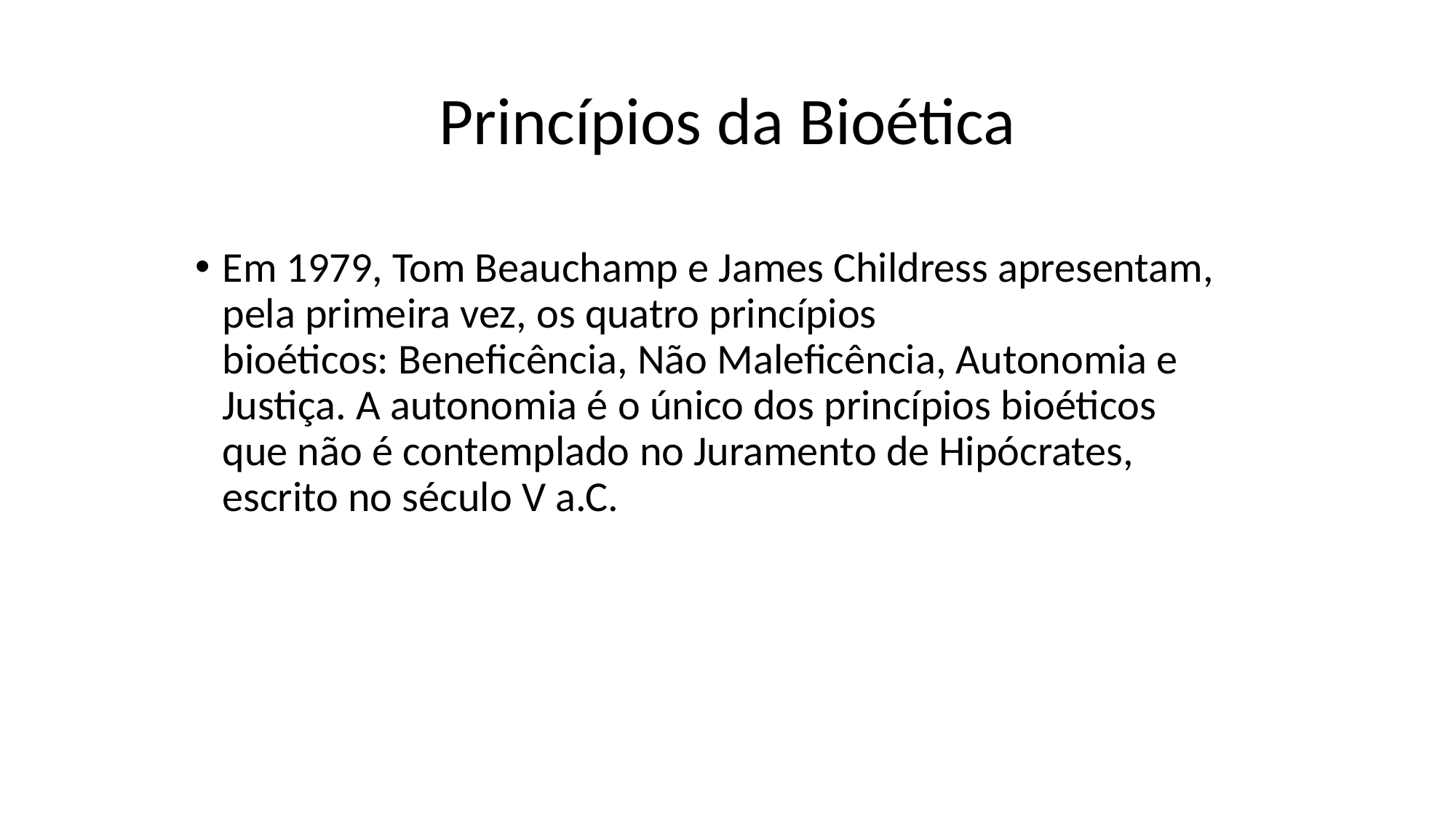

# Princípios da Bioética
Em 1979, Tom Beauchamp e James Childress apresentam, pela primeira vez, os quatro princípios bioéticos: Beneficência, Não Maleficência, Autonomia e Justiça. A autonomia é o único dos princípios bioéticos que não é contemplado no Juramento de Hipócrates, escrito no século V a.C.